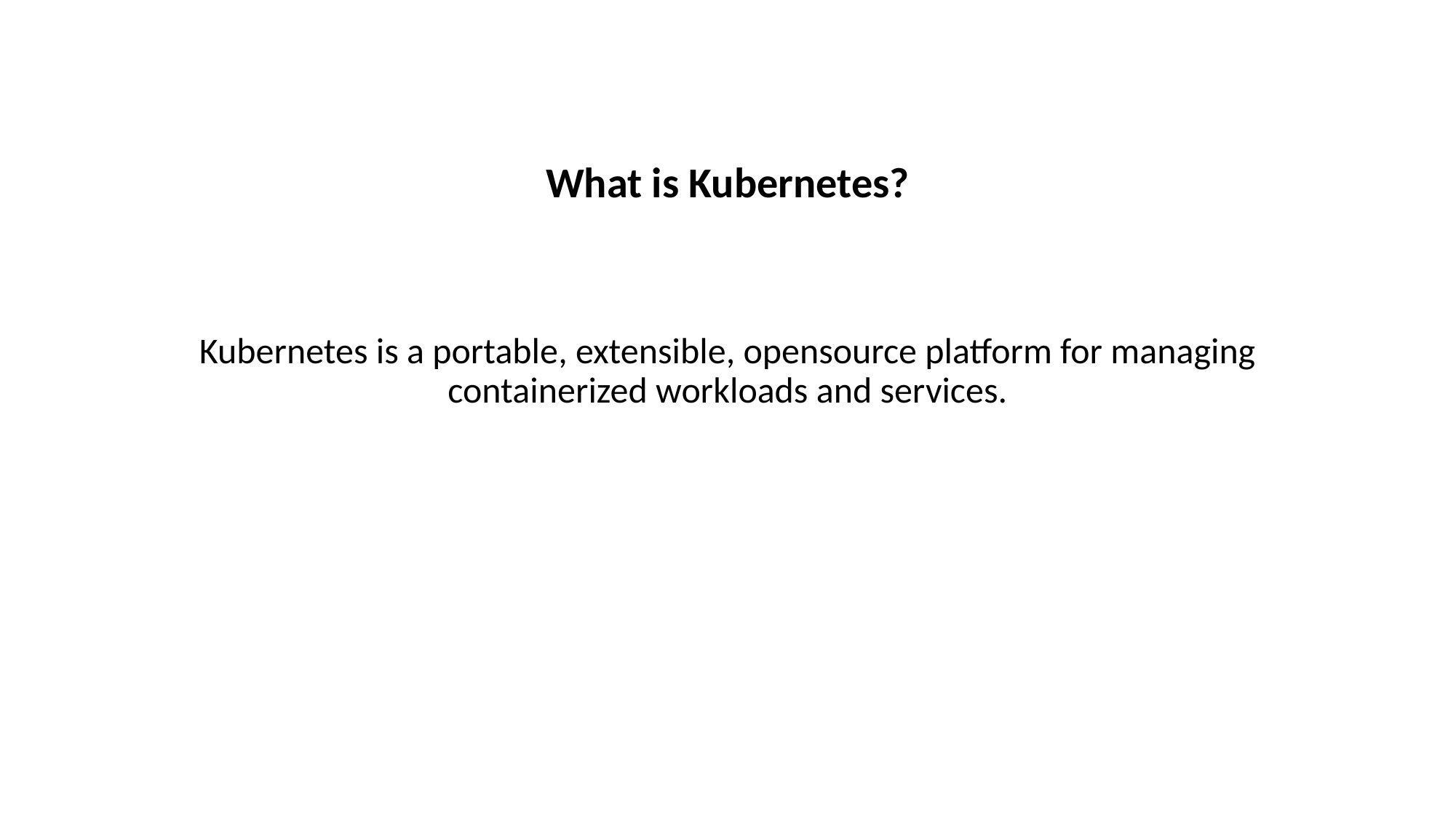

# What is Kubernetes?
Kubernetes is a portable, extensible, opensource platform for managing containerized workloads and services.